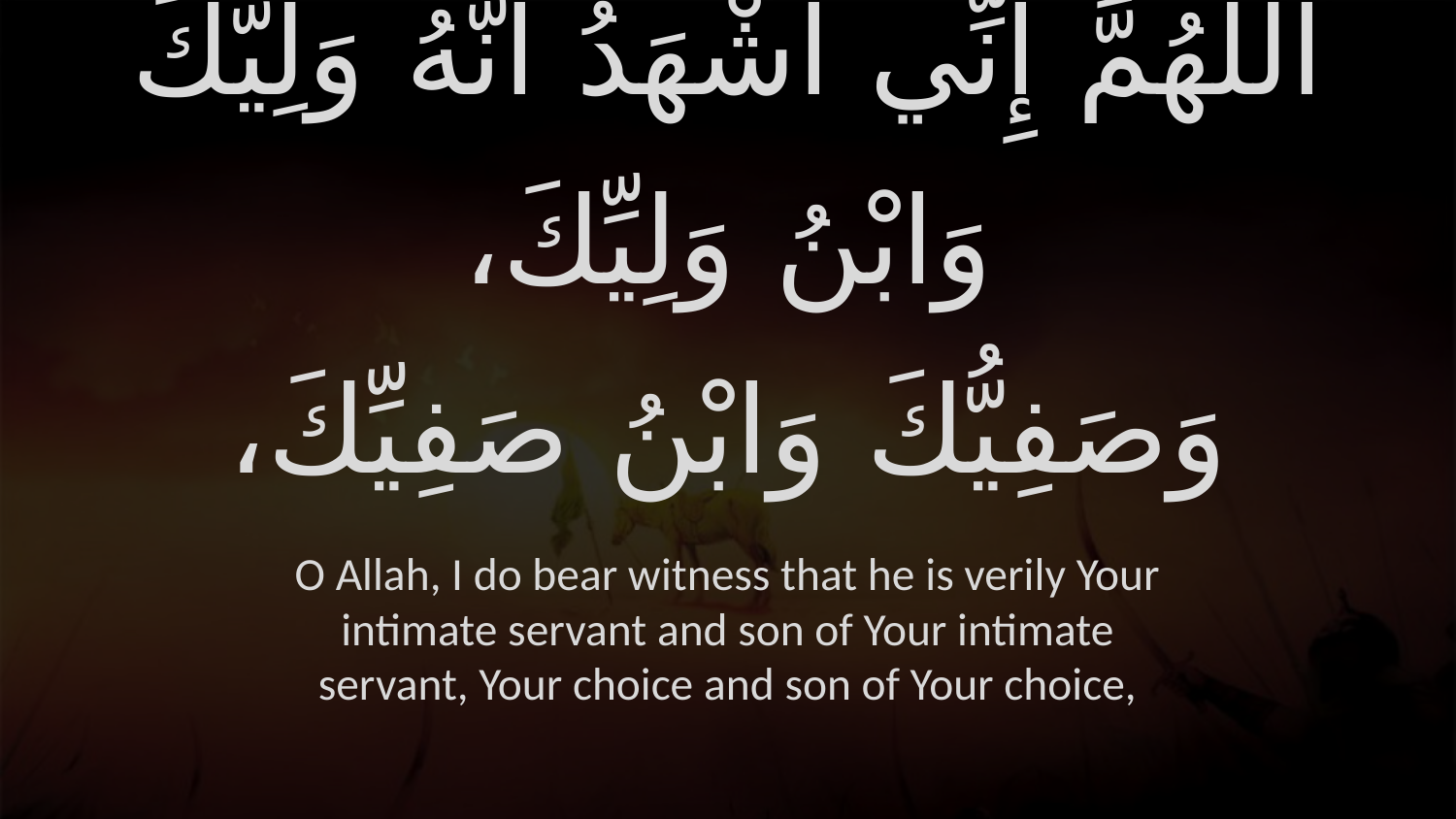

# اللَّهُمَّ إِنِّي أَشْهَدُ أَنَّهُ وَلِيُّكَ وَابْنُ وَلِيِّكَ، وَصَفِيُّكَ وَابْنُ صَفِيِّكَ،
O Allah, I do bear witness that he is verily Your intimate servant and son of Your intimate servant, Your choice and son of Your choice,